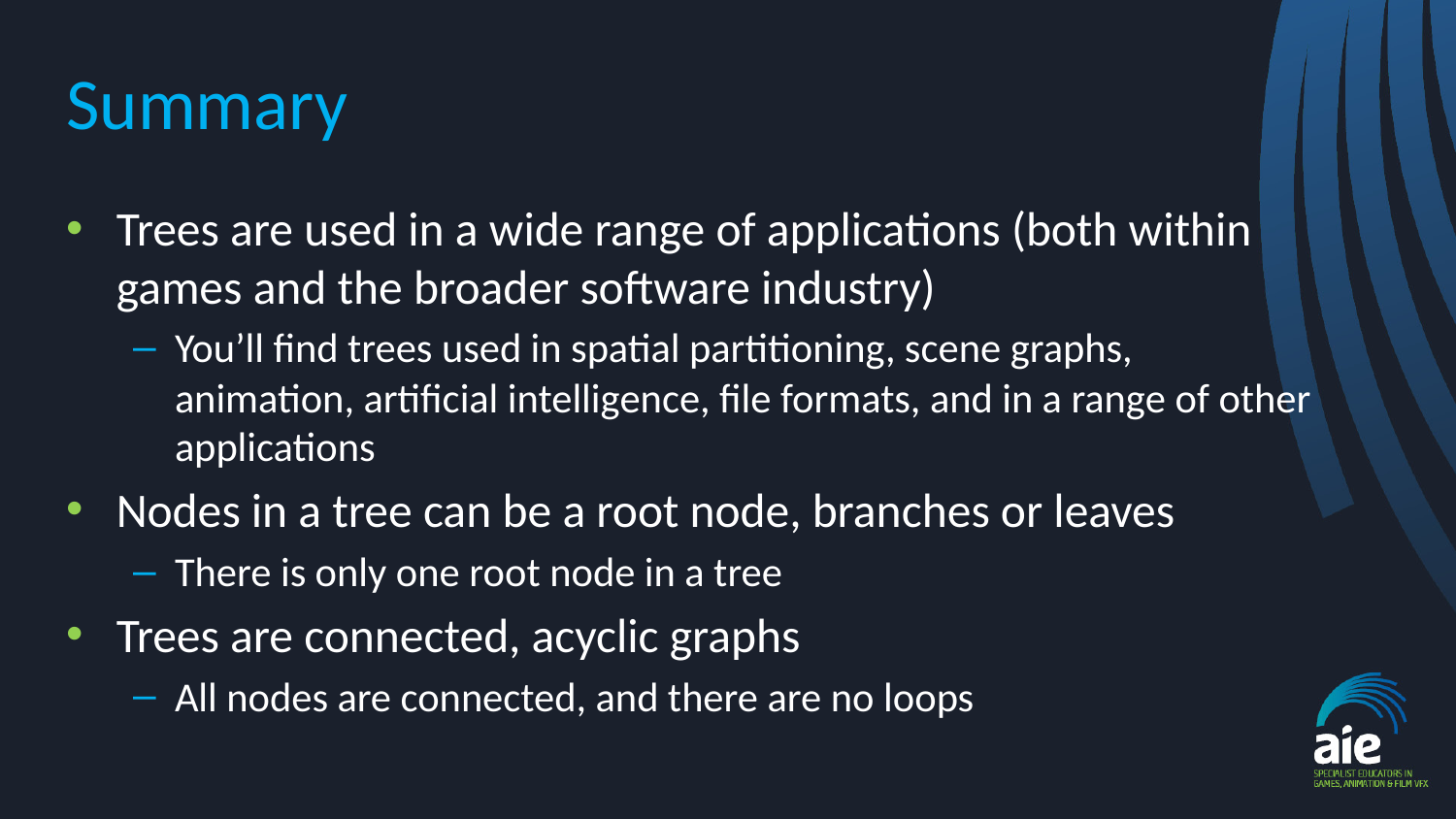

# Summary
Trees are used in a wide range of applications (both within games and the broader software industry)
You’ll find trees used in spatial partitioning, scene graphs, animation, artificial intelligence, file formats, and in a range of other applications
Nodes in a tree can be a root node, branches or leaves
There is only one root node in a tree
Trees are connected, acyclic graphs
All nodes are connected, and there are no loops